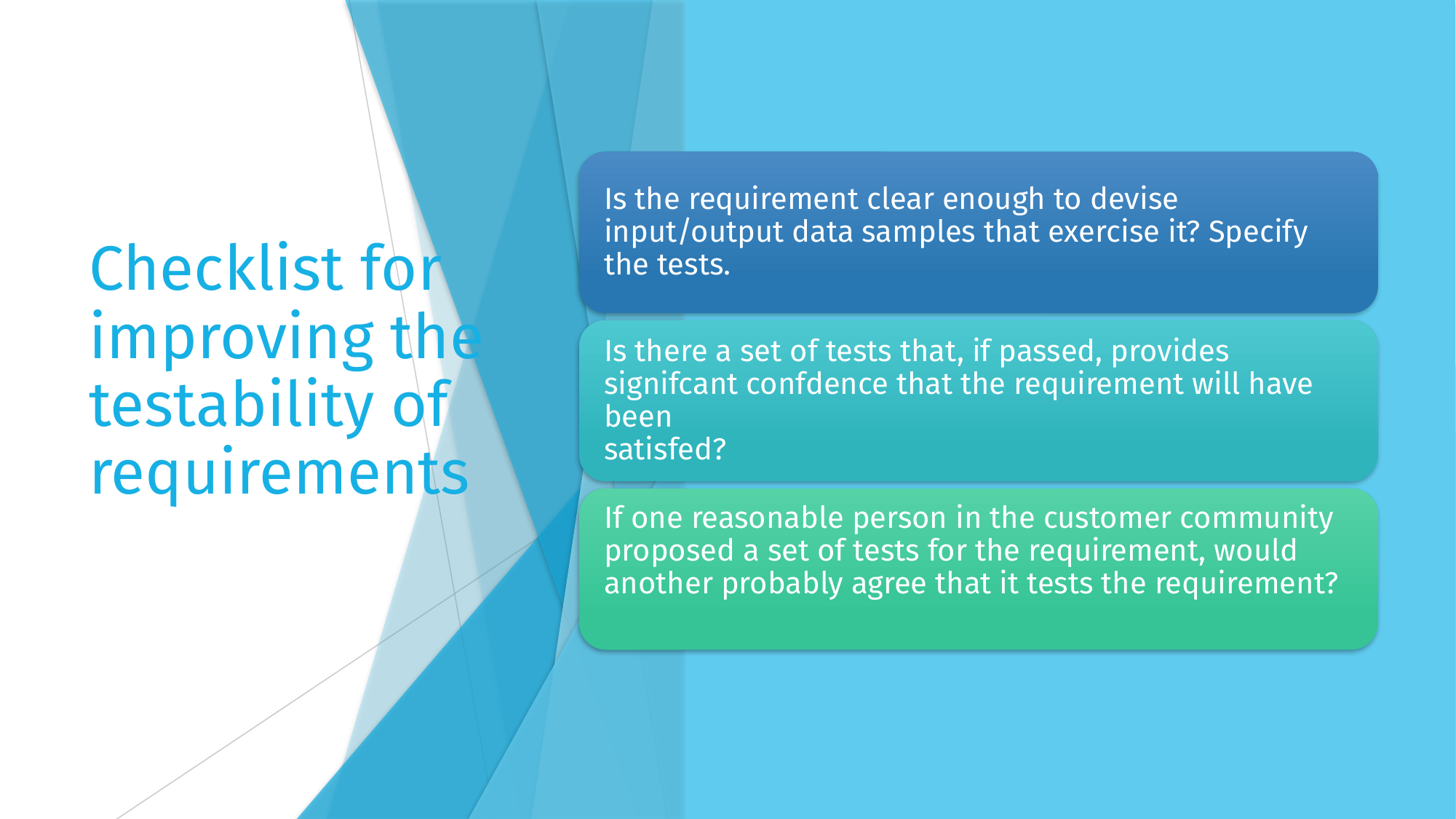

Is the requirement clear enough to devise input/output data samples that exercise it? Specify the tests.
Is there a set of tests that, if passed, provides signifcant confdence that the requirement will have been
satisfed?
If one reasonable person in the customer community proposed a set of tests for the requirement, would
another probably agree that it tests the requirement?
# Checklist for improving the testability of requirements